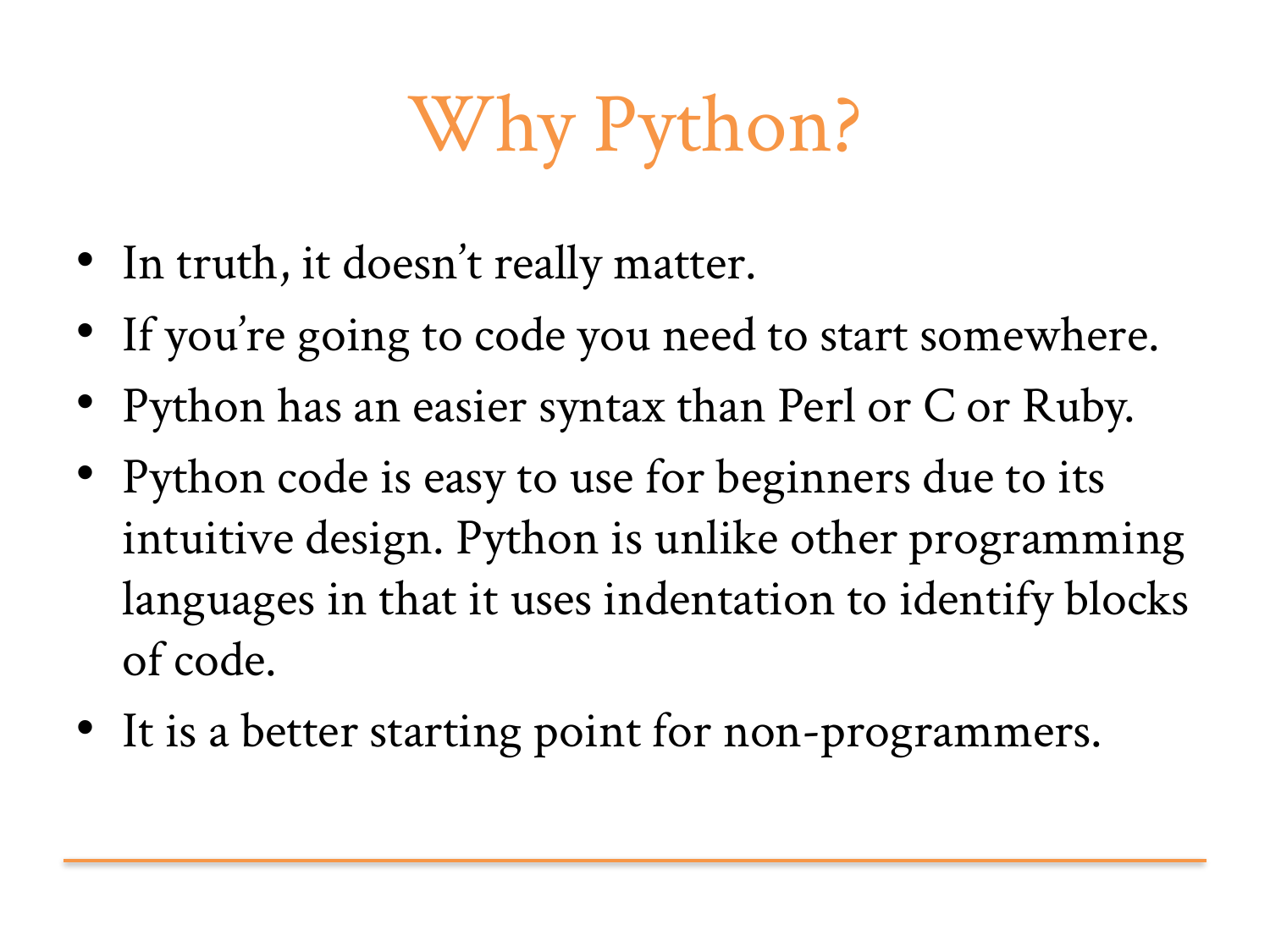

# Why Python?
In truth, it doesn’t really matter.
If you’re going to code you need to start somewhere.
Python has an easier syntax than Perl or C or Ruby.
Python code is easy to use for beginners due to its intuitive design. Python is unlike other programming languages in that it uses indentation to identify blocks of code.
It is a better starting point for non-programmers.